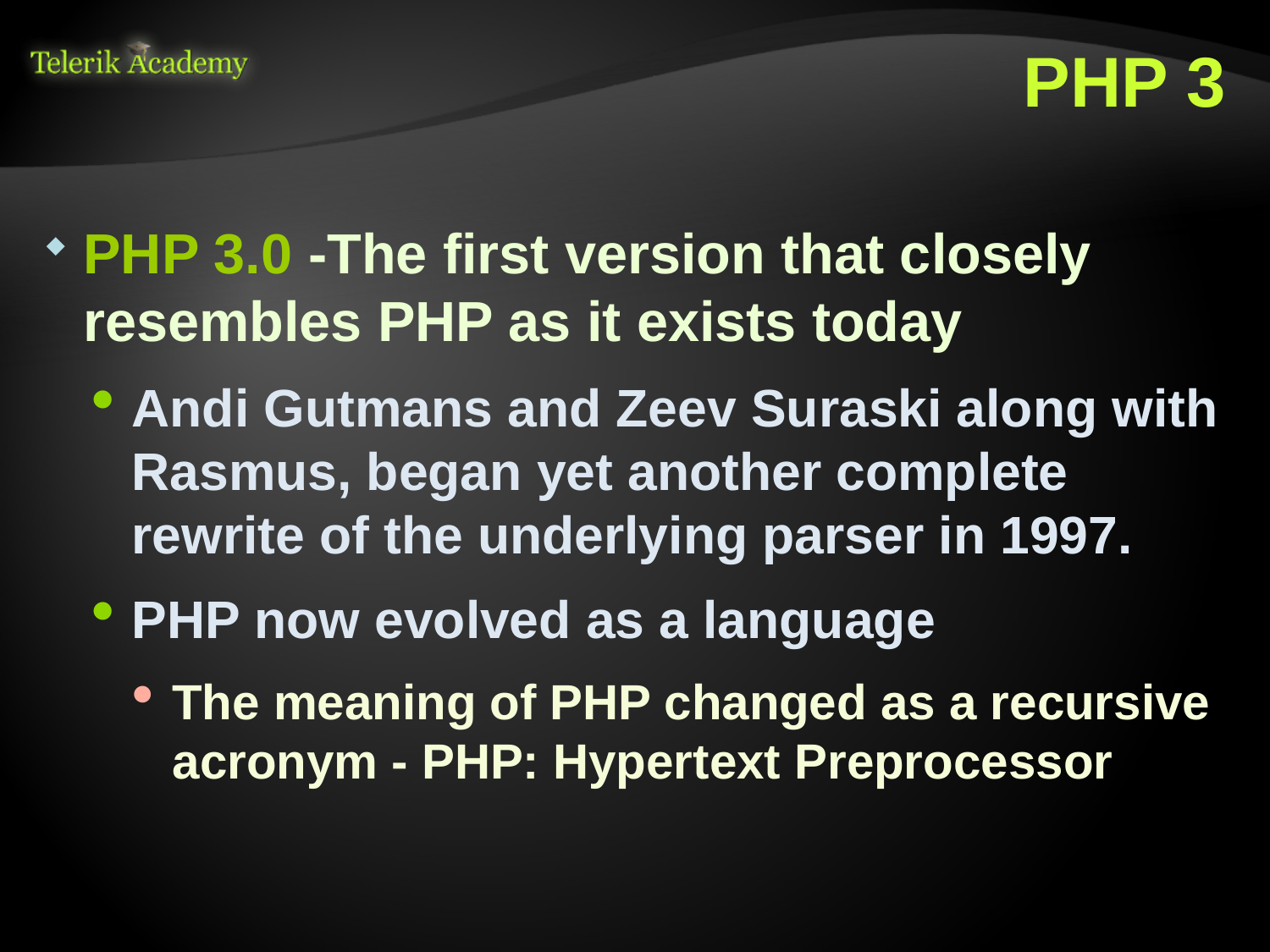

# PHP 3
PHP 3.0 -The first version that closely resembles PHP as it exists today
Andi Gutmans and Zeev Suraski along with Rasmus, began yet another complete rewrite of the underlying parser in 1997.
PHP now evolved as a language
The meaning of PHP changed as a recursive acronym - PHP: Hypertext Preprocessor